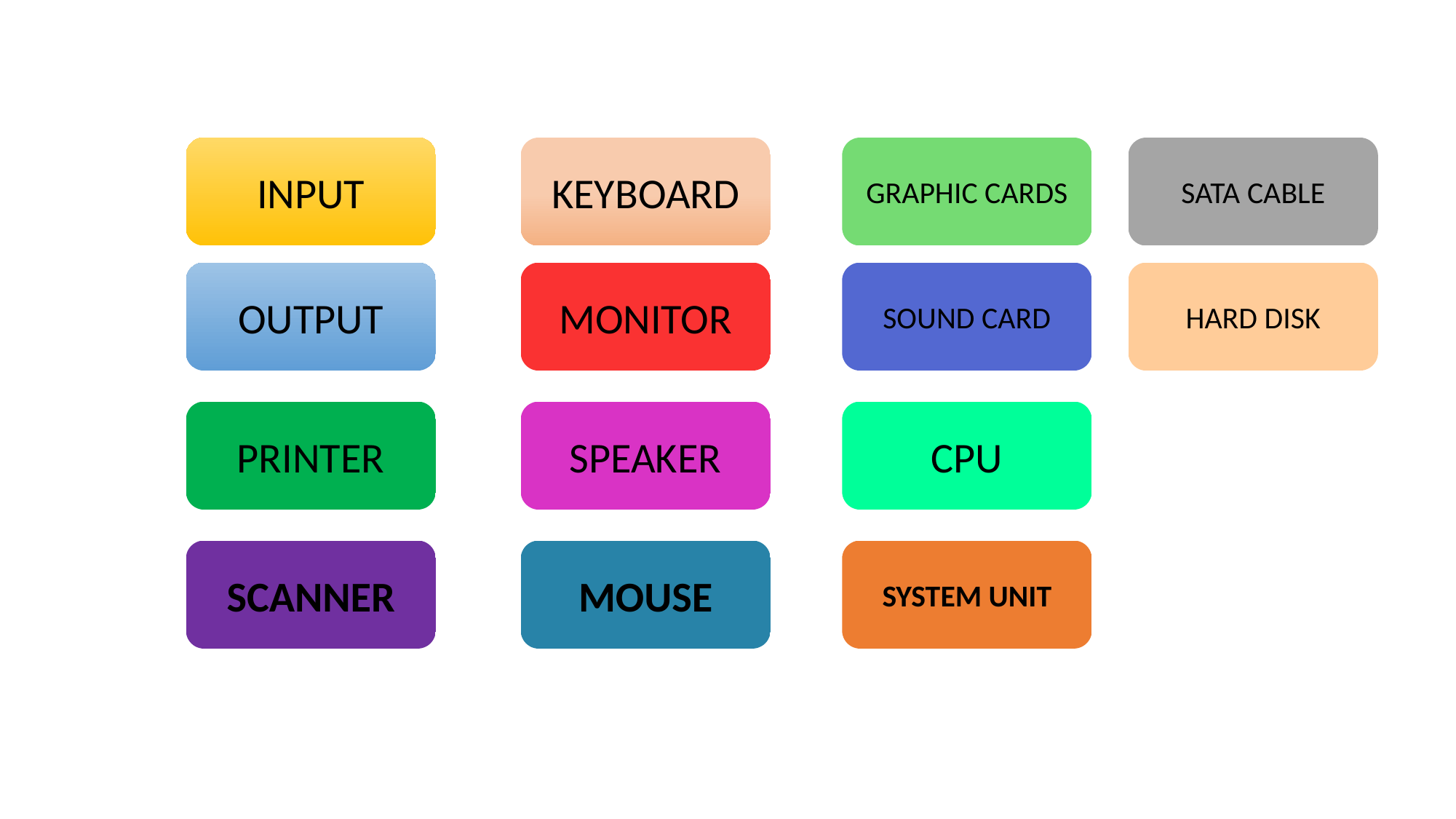

INPUT
KEYBOARD
GRAPHIC CARDS
SATA CABLE
OUTPUT
MONITOR
SOUND CARD
HARD DISK
PRINTER
SPEAKER
CPU
SCANNER
MOUSE
SYSTEM UNIT